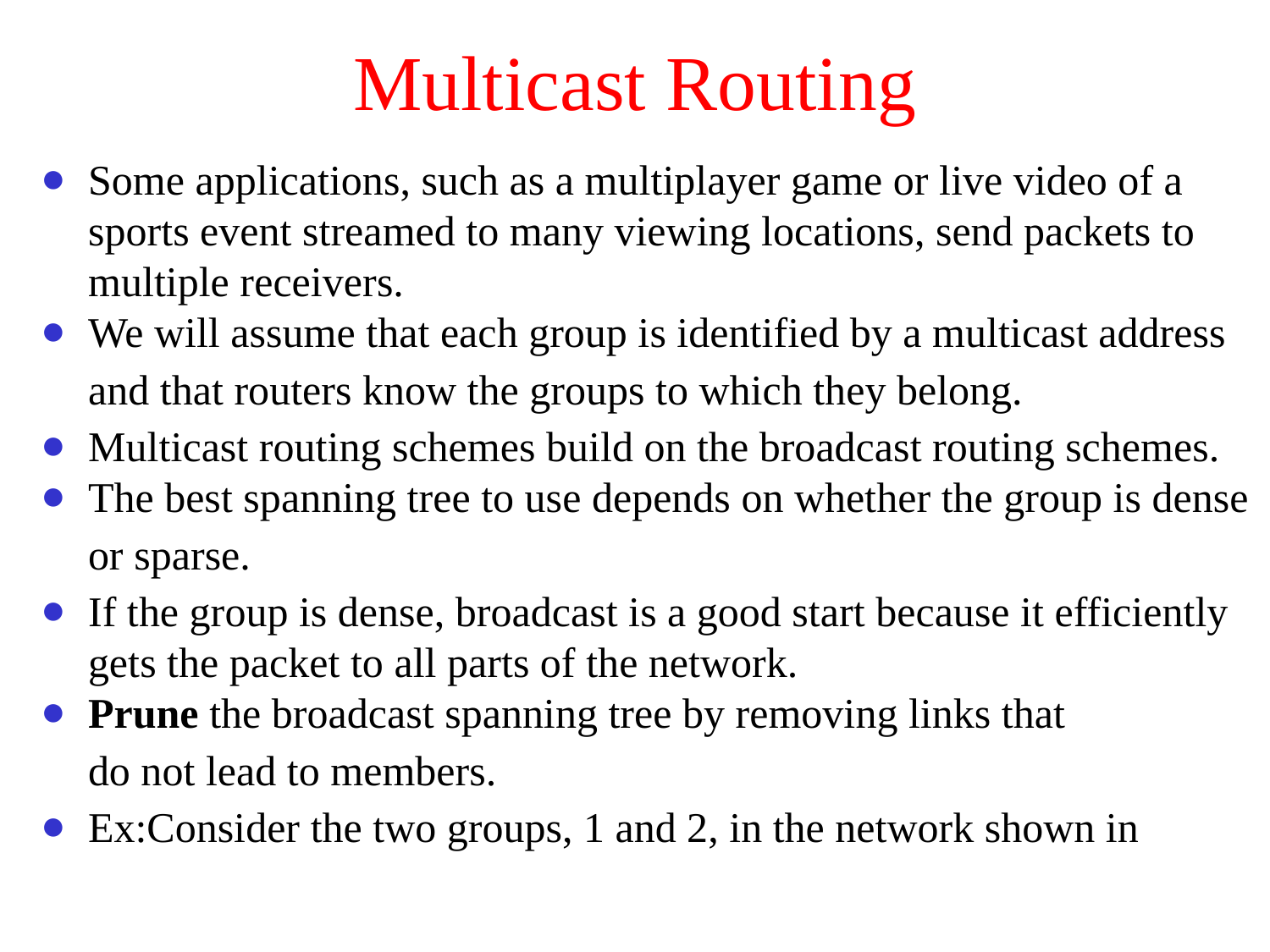

# Multicast Routing
Some applications, such as a multiplayer game or live video of a sports event streamed to many viewing locations, send packets to multiple receivers.
We will assume that each group is identified by a multicast address
and that routers know the groups to which they belong.
Multicast routing schemes build on the broadcast routing schemes.
The best spanning tree to use depends on whether the group is dense
or sparse.
If the group is dense, broadcast is a good start because it efficiently gets the packet to all parts of the network.
Prune the broadcast spanning tree by removing links that
do not lead to members.
Ex:Consider the two groups, 1 and 2, in the network shown in